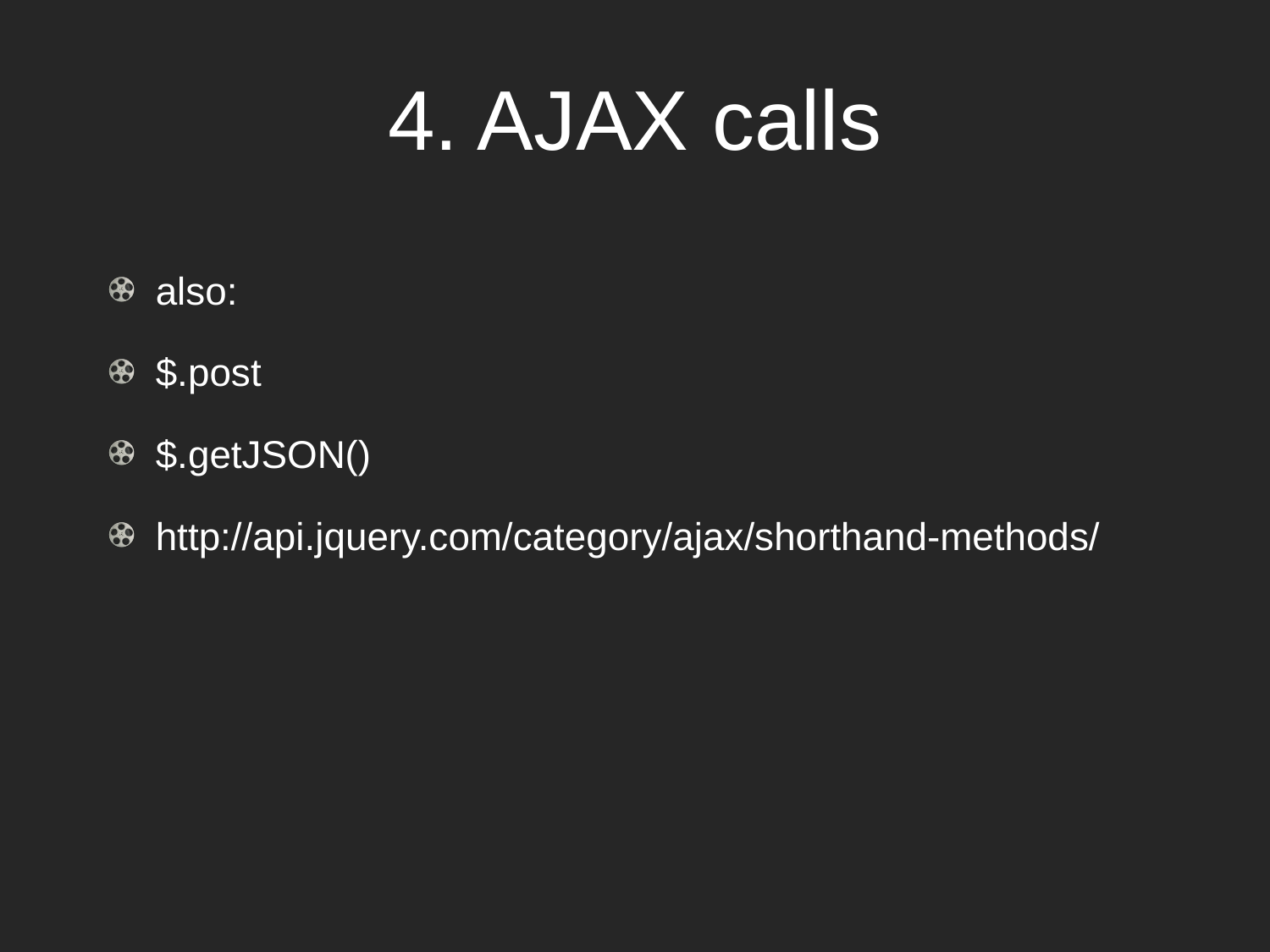

# 4. AJAX calls
also:
$.post
$.getJSON()
http://api.jquery.com/category/ajax/shorthand-methods/